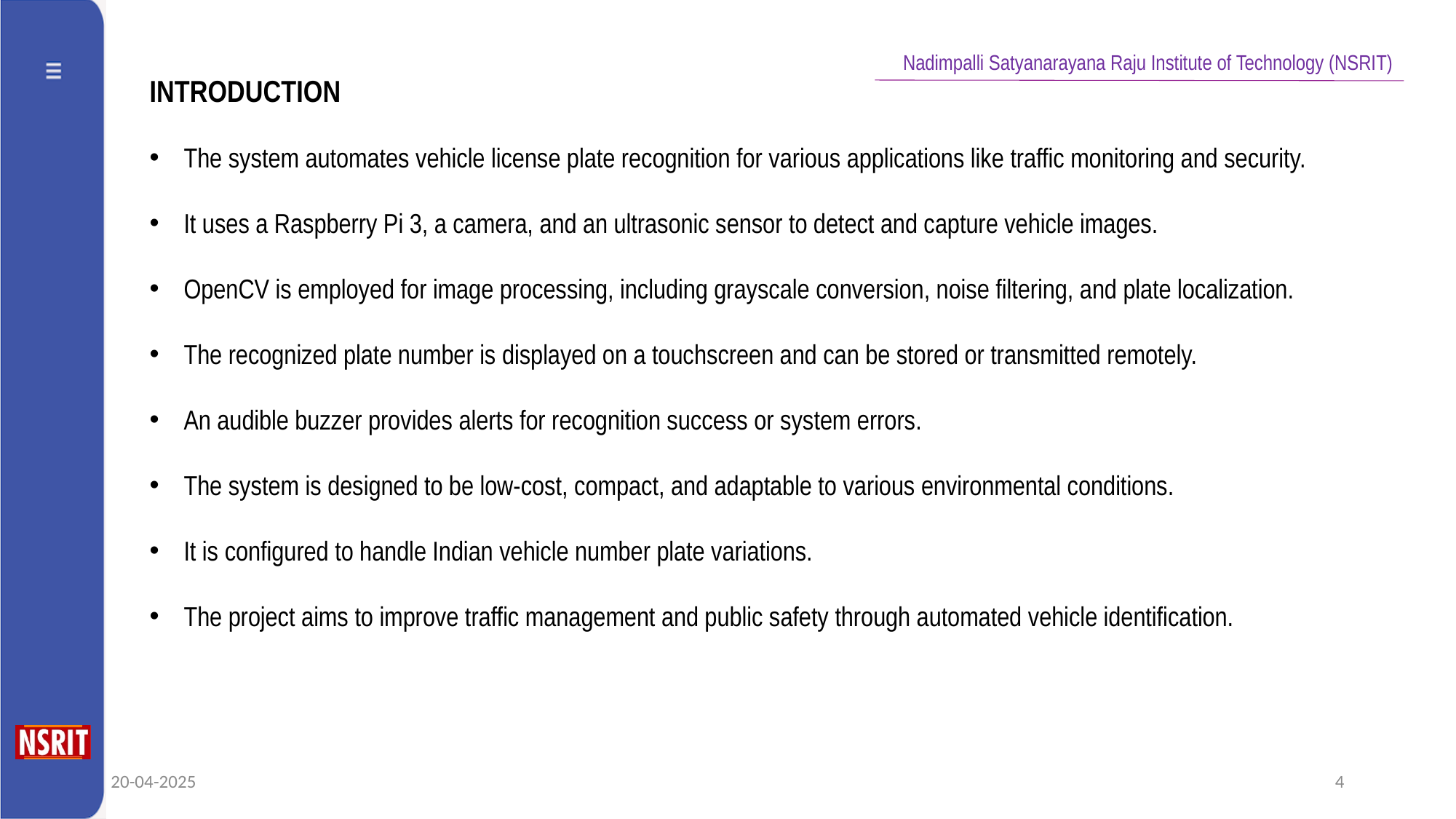

INTRODUCTION
The system automates vehicle license plate recognition for various applications like traffic monitoring and security.
It uses a Raspberry Pi 3, a camera, and an ultrasonic sensor to detect and capture vehicle images.
OpenCV is employed for image processing, including grayscale conversion, noise filtering, and plate localization.
The recognized plate number is displayed on a touchscreen and can be stored or transmitted remotely.
An audible buzzer provides alerts for recognition success or system errors.
The system is designed to be low-cost, compact, and adaptable to various environmental conditions.
It is configured to handle Indian vehicle number plate variations.
The project aims to improve traffic management and public safety through automated vehicle identification.

20-04-2025
4